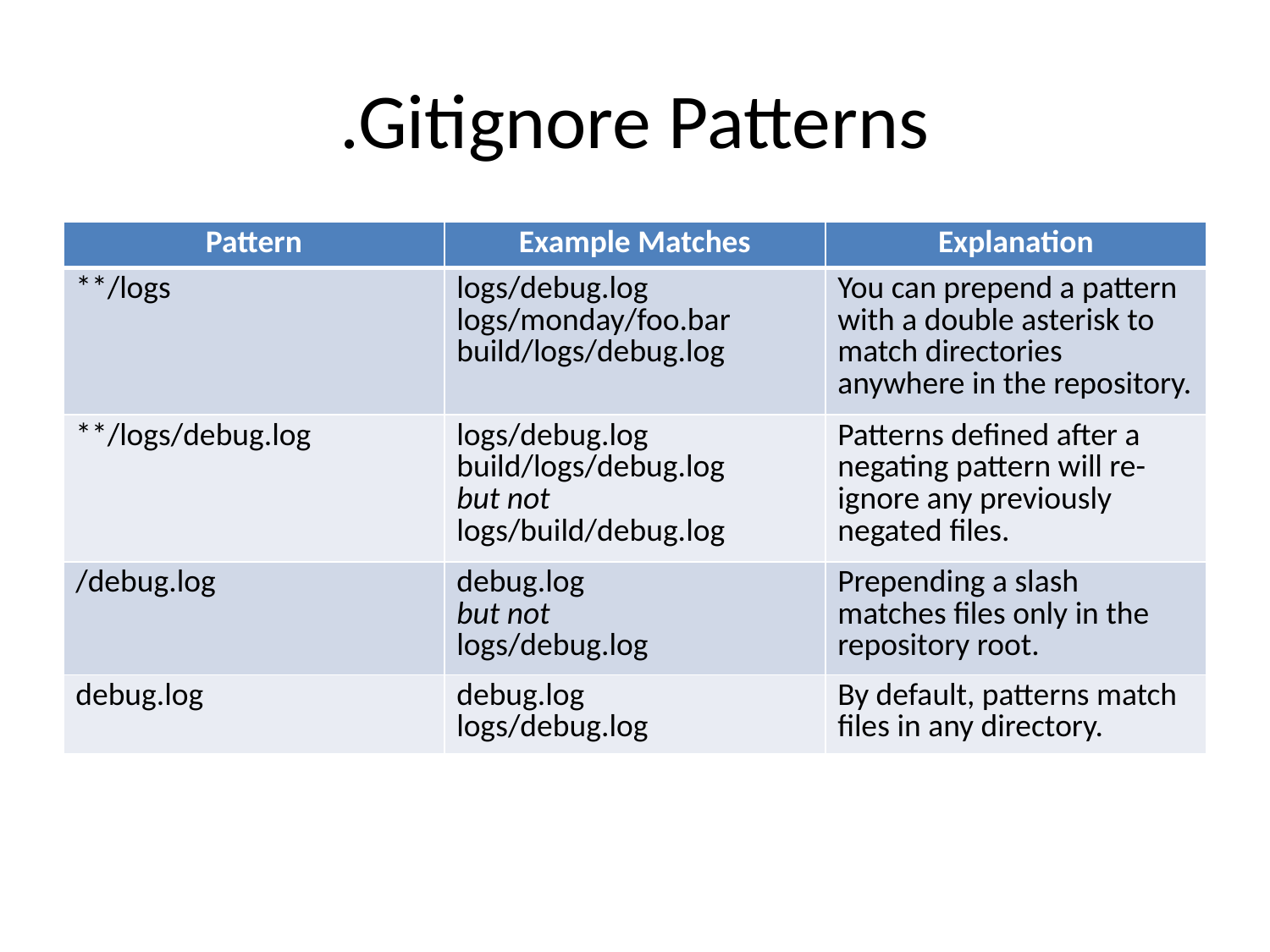

# .Gitignore Patterns
| Pattern | Example Matches | Explanation |
| --- | --- | --- |
| \*\*/logs | logs/debug.log logs/monday/foo.bar build/logs/debug.log | You can prepend a pattern with a double asterisk to match directories anywhere in the repository. |
| \*\*/logs/debug.log | logs/debug.log build/logs/debug.log but not logs/build/debug.log | Patterns defined after a negating pattern will re-ignore any previously negated files. |
| /debug.log | debug.log but not logs/debug.log | Prepending a slash matches files only in the repository root. |
| debug.log | debug.log logs/debug.log | By default, patterns match files in any directory. |